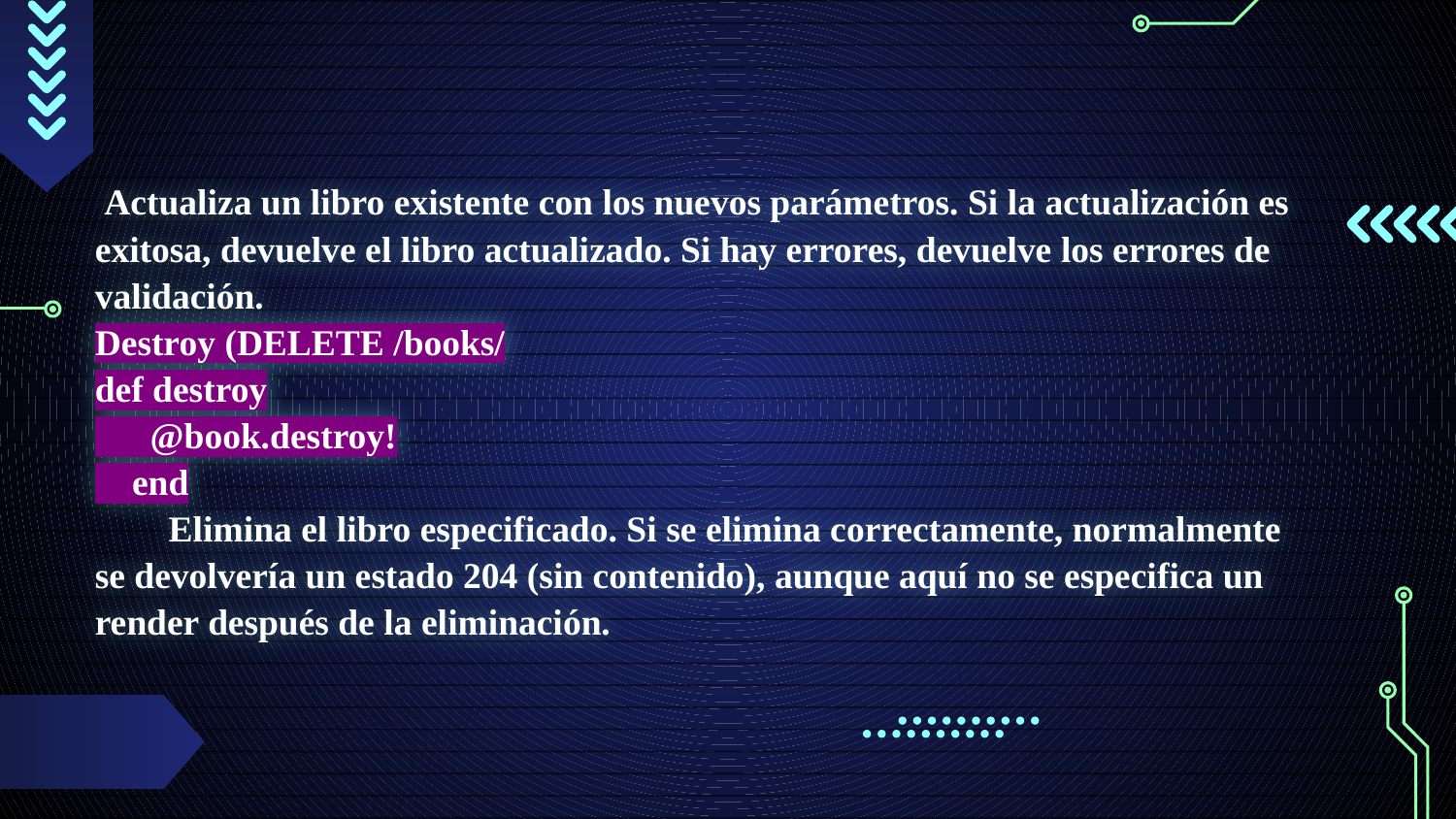

# Actualiza un libro existente con los nuevos parámetros. Si la actualización es exitosa, devuelve el libro actualizado. Si hay errores, devuelve los errores de validación. Destroy (DELETE /books/ def destroy @book.destroy! end Elimina el libro especificado. Si se elimina correctamente, normalmente se devolvería un estado 204 (sin contenido), aunque aquí no se especifica un render después de la eliminación.